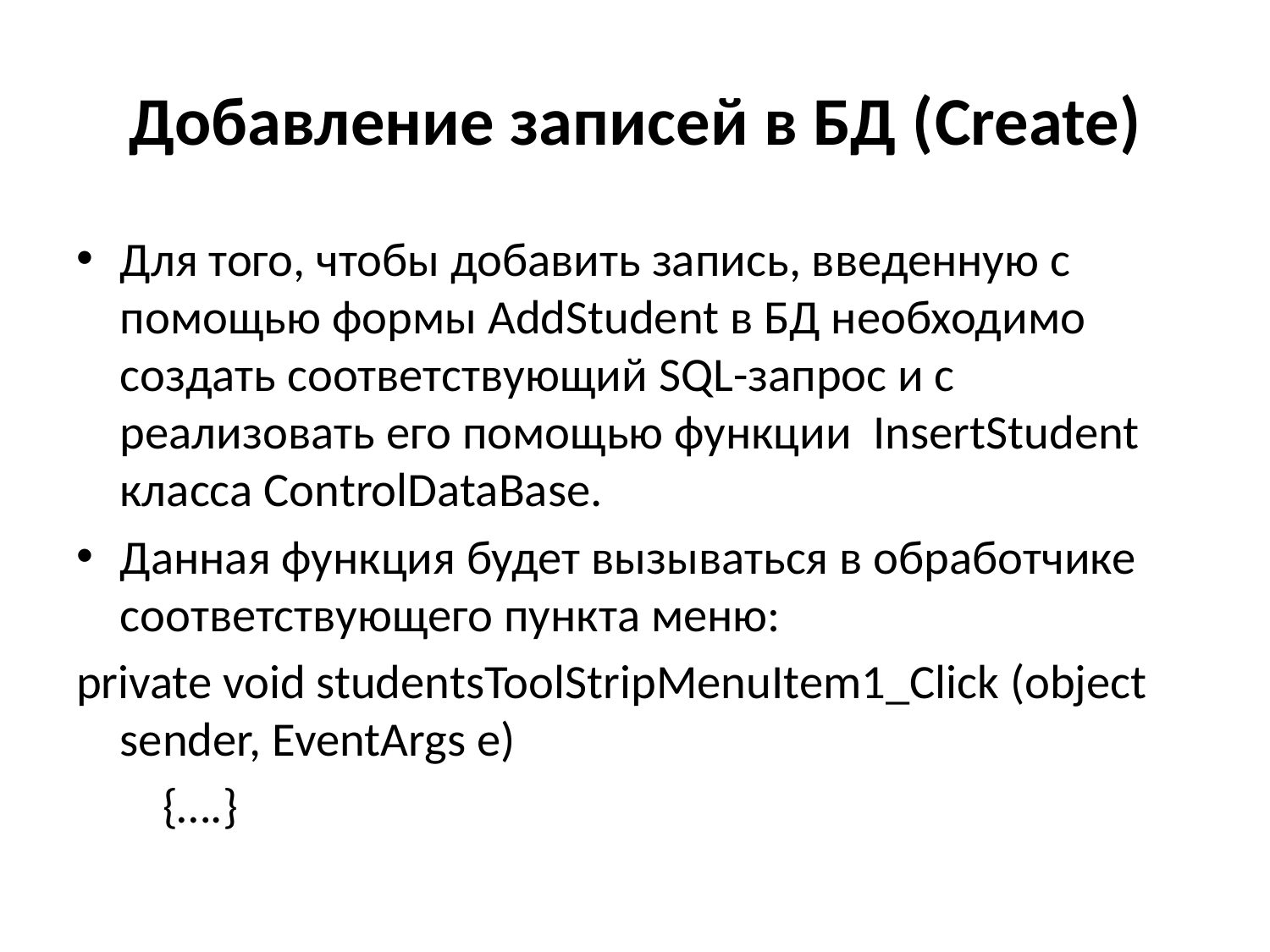

# Добавление записей в БД (Create)
Для того, чтобы добавить запись, введенную с помощью формы AddStudent в БД необходимо создать соответствующий SQL-запрос и с реализовать его помощью функции  InsertStudent класса ControlDataBase.
Данная функция будет вызываться в обработчике соответствующего пункта меню:
private void studentsToolStripMenuItem1_Click (object sender, EventArgs e)
        {….}